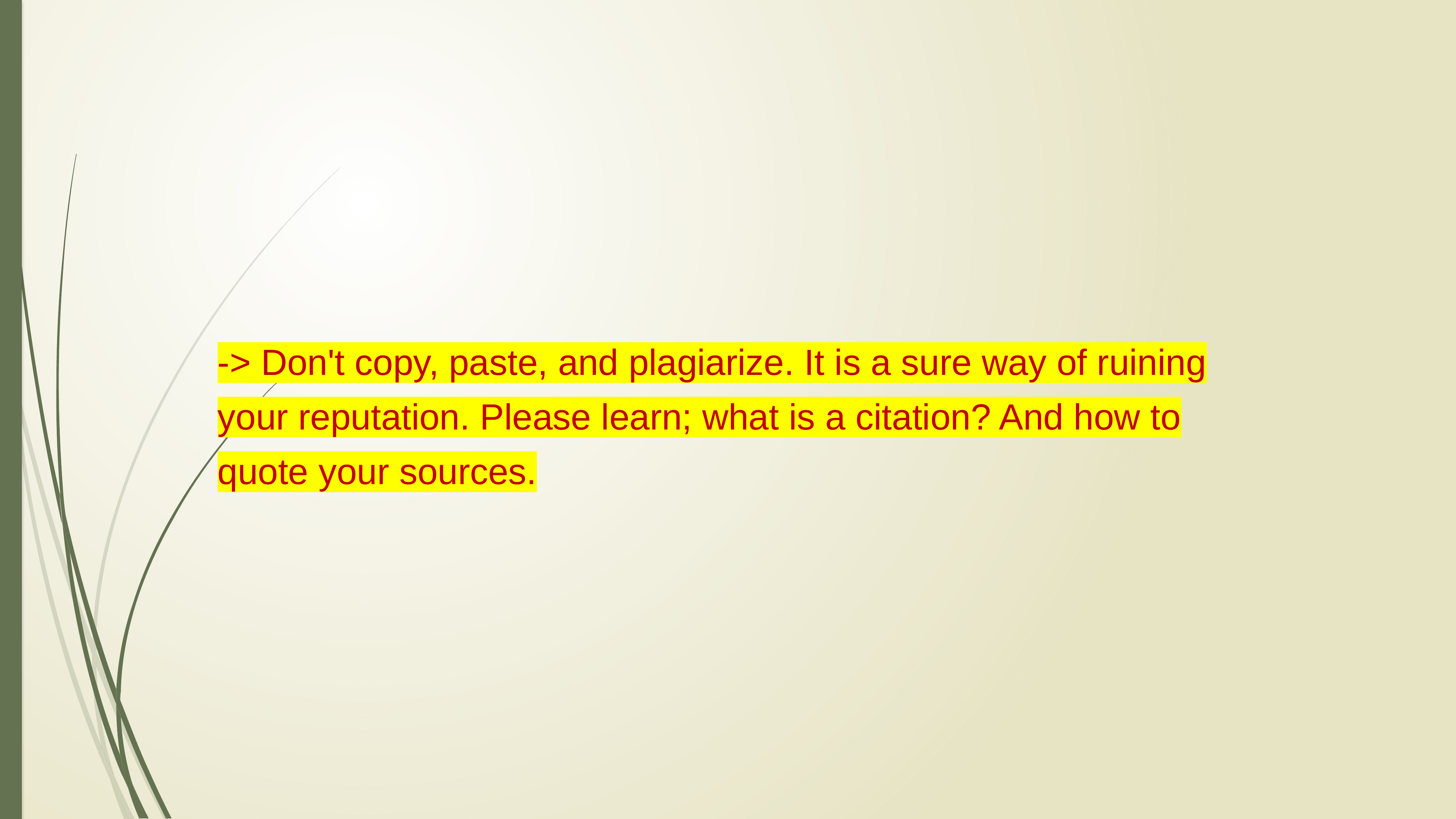

-> Don't copy, paste, and plagiarize. It is a sure way of ruining your reputation. Please learn; what is a citation? And how to quote your sources.